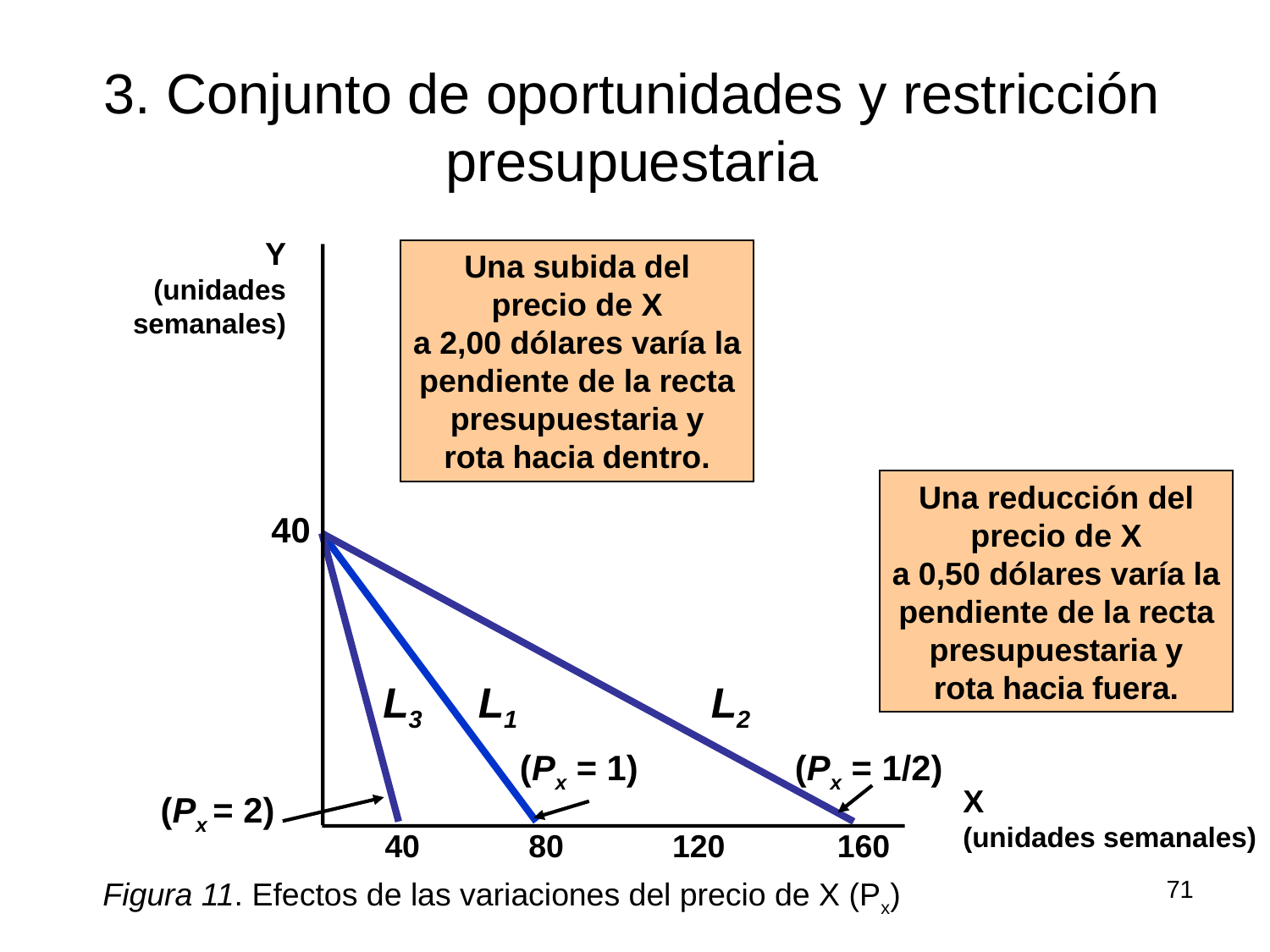

# 3. Conjunto de oportunidades y restricción presupuestaria
Y
(unidades semanales)
Una subida del
precio de X
a 2,00 dólares varía la
pendiente de la recta
presupuestaria y
rota hacia dentro.

L3
(Px = 2)

Una reducción del
precio de X
a 0,50 dólares varía la
pendiente de la recta
presupuestaria y
rota hacia fuera.

L2
(Px = 1/2)

40

L1
(Px = 1)

X
(unidades semanales)
40
80
120
160

Figura 11. Efectos de las variaciones del precio de X (Px)
71